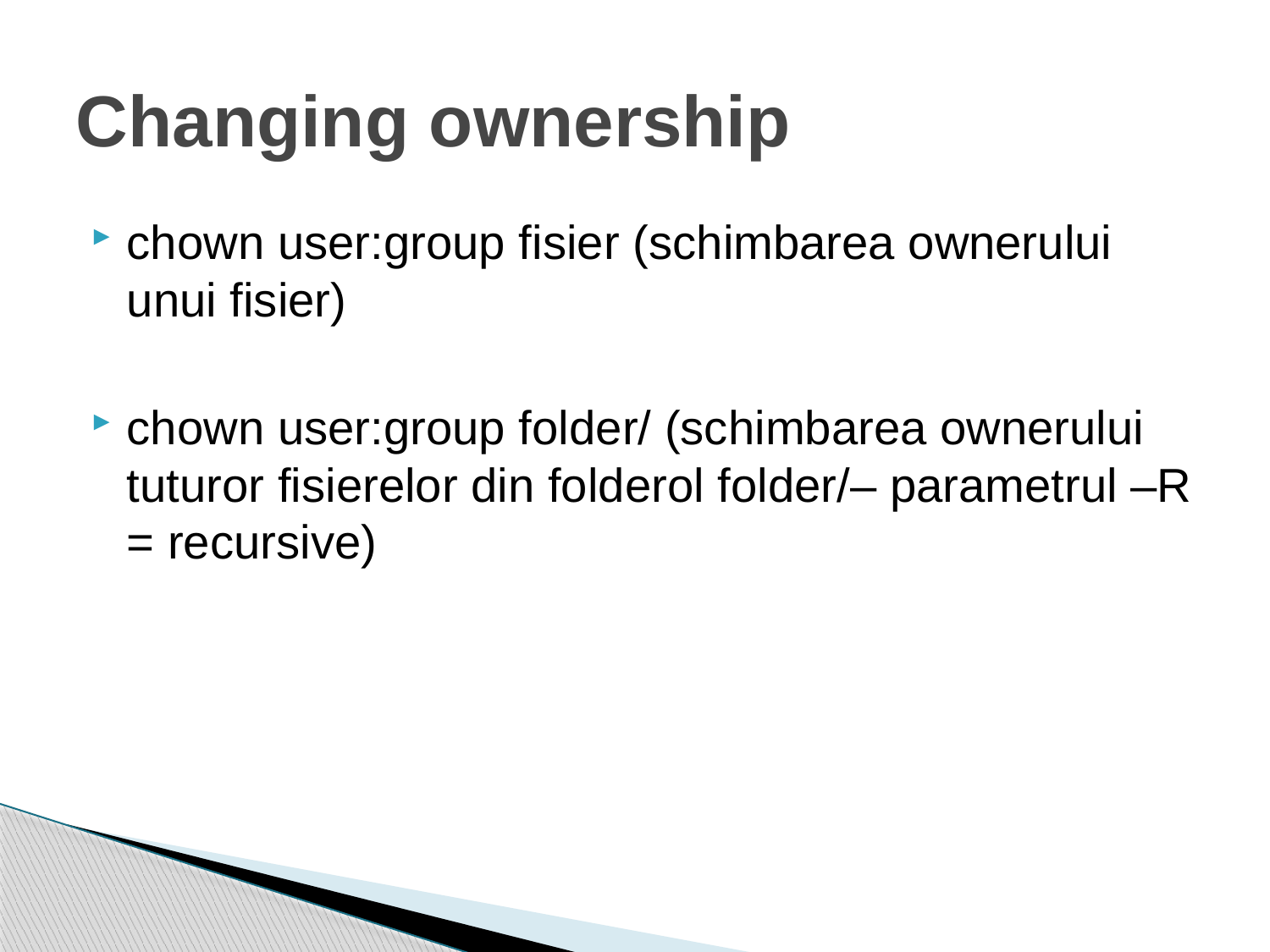

# Changing ownership
chown user:group fisier (schimbarea ownerului unui fisier)

chown user:group folder/ (schimbarea ownerului tuturor fisierelor din folderol folder/– parametrul –R = recursive)